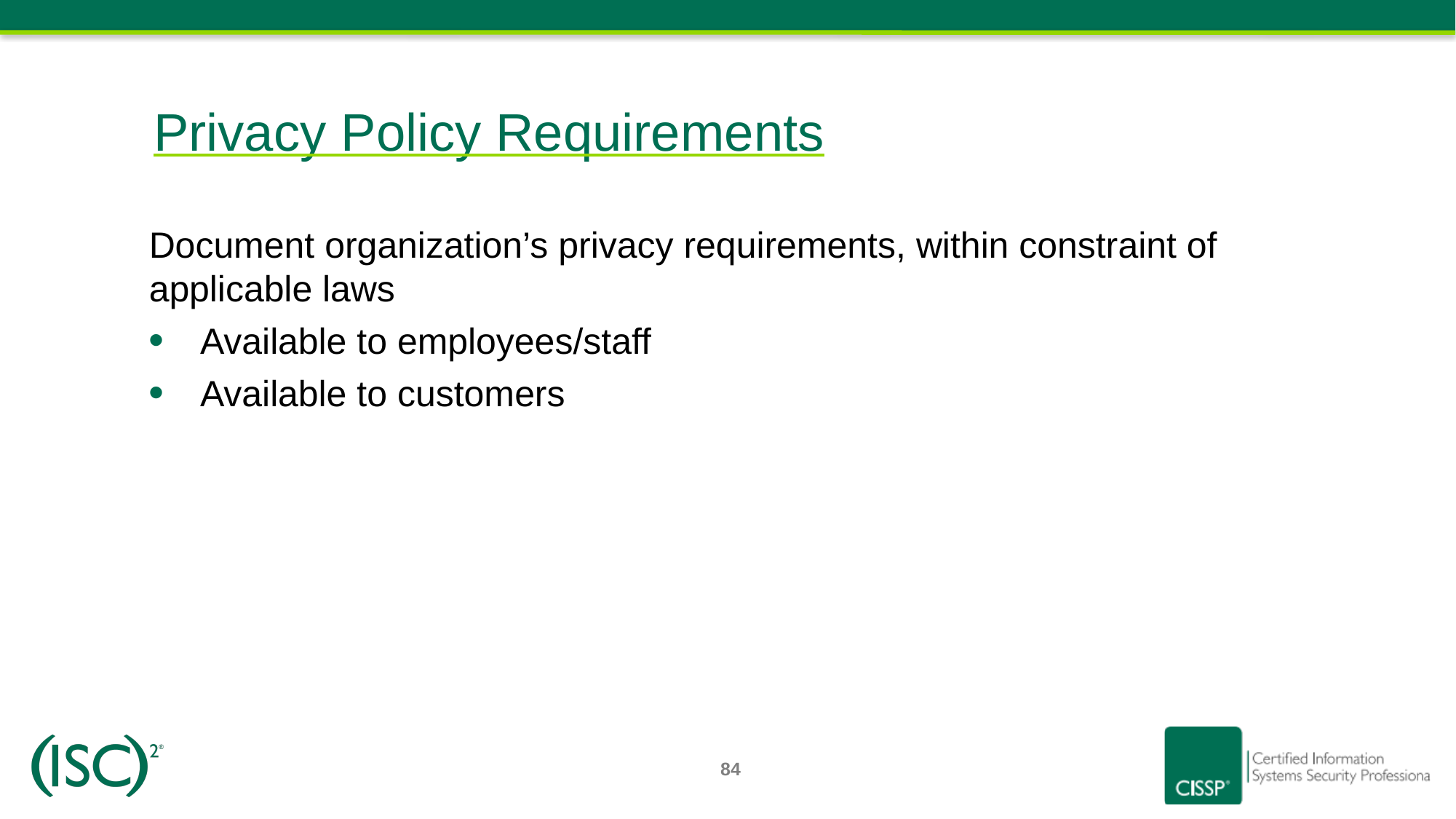

# Privacy Policy Requirements
Document organization’s privacy requirements, within constraint of applicable laws
 Available to employees/staff
 Available to customers